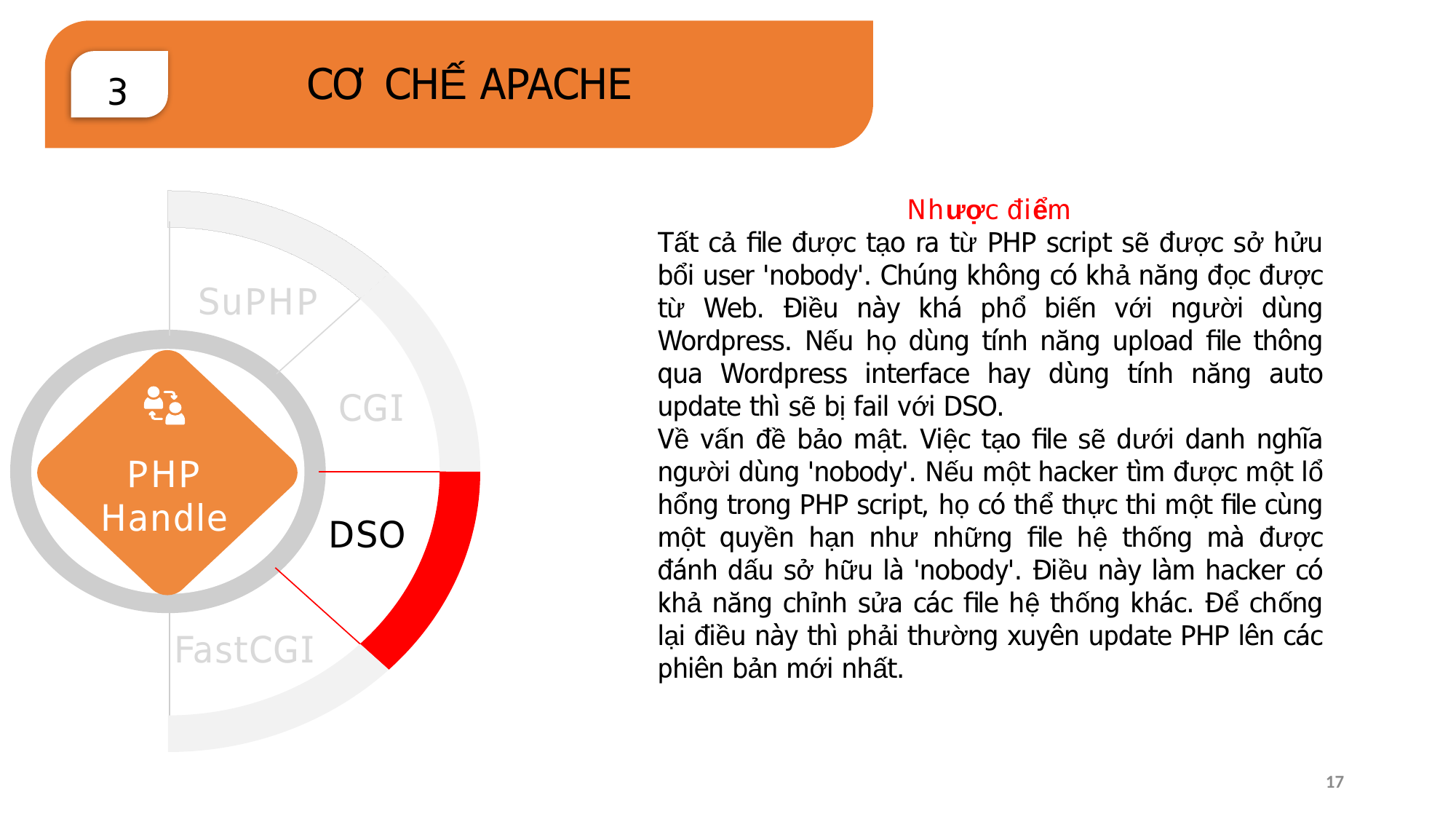

3

CƠ CHẾ APACHE

Nhược điểm
Tất cả file được tạo ra từ PHP script sẽ được sở hửu bổi user 'nobody'. Chúng không có khả năng đọc được từ Web. Điều này khá phổ biến với người dùng Wordpress. Nếu họ dùng tính năng upload file thông qua Wordpress interface hay dùng tính năng auto update thì sẽ bị fail với DSO.
Về vấn đề bảo mật. Việc tạo file sẽ dưới danh nghĩa người dùng 'nobody'. Nếu một hacker tìm được một lổ hổng trong PHP script, họ có thể thực thi một file cùng một quyền hạn như những file hệ thống mà được đánh dấu sở hữu là 'nobody'. Điều này làm hacker có khả năng chỉnh sửa các file hệ thống khác. Để chống lại điều này thì phải thường xuyên update PHP lên các phiên bản mới nhất.

SuPHP

PHP Handle
CGI

DSO

FastCGI

17